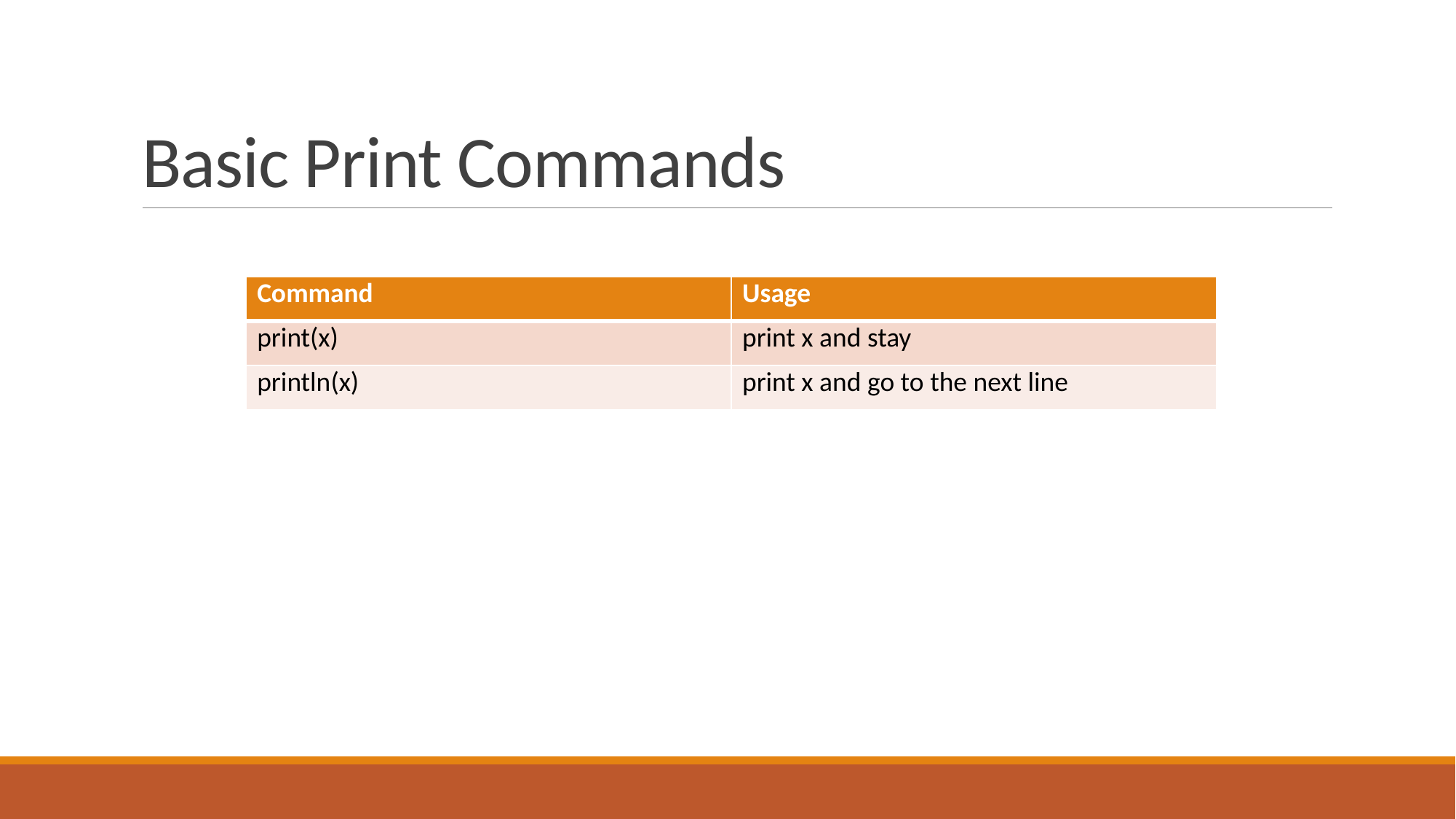

# Basic Print Commands
| Command | Usage |
| --- | --- |
| print(x) | print x and stay |
| println(x) | print x and go to the next line |